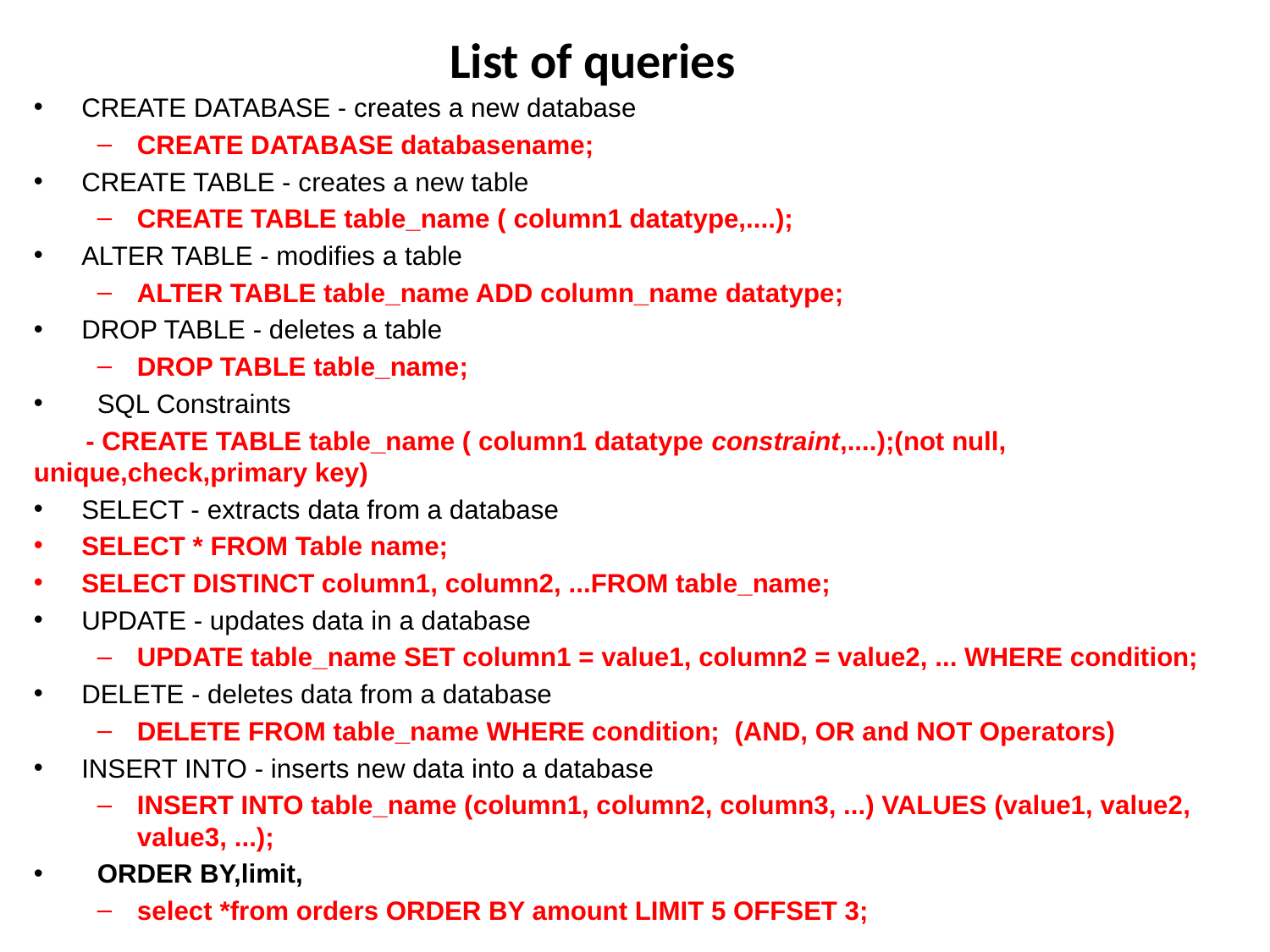

# List of queries
CREATE DATABASE - creates a new database
CREATE DATABASE databasename;
CREATE TABLE - creates a new table
CREATE TABLE table_name ( column1 datatype,....);
ALTER TABLE - modifies a table
ALTER TABLE table_name ADD column_name datatype;
DROP TABLE - deletes a table
DROP TABLE table_name;
SQL Constraints
       - CREATE TABLE table_name ( column1 datatype constraint,....);(not null, unique,check,primary key)
SELECT - extracts data from a database
SELECT * FROM Table name;
SELECT DISTINCT column1, column2, ...FROM table_name;
UPDATE - updates data in a database
UPDATE table_name SET column1 = value1, column2 = value2, ... WHERE condition;
DELETE - deletes data from a database
DELETE FROM table_name WHERE condition;  (AND, OR and NOT Operators)
INSERT INTO - inserts new data into a database
INSERT INTO table_name (column1, column2, column3, ...) VALUES (value1, value2, value3, ...);
ORDER BY,limit,
select *from orders ORDER BY amount LIMIT 5 OFFSET 3;